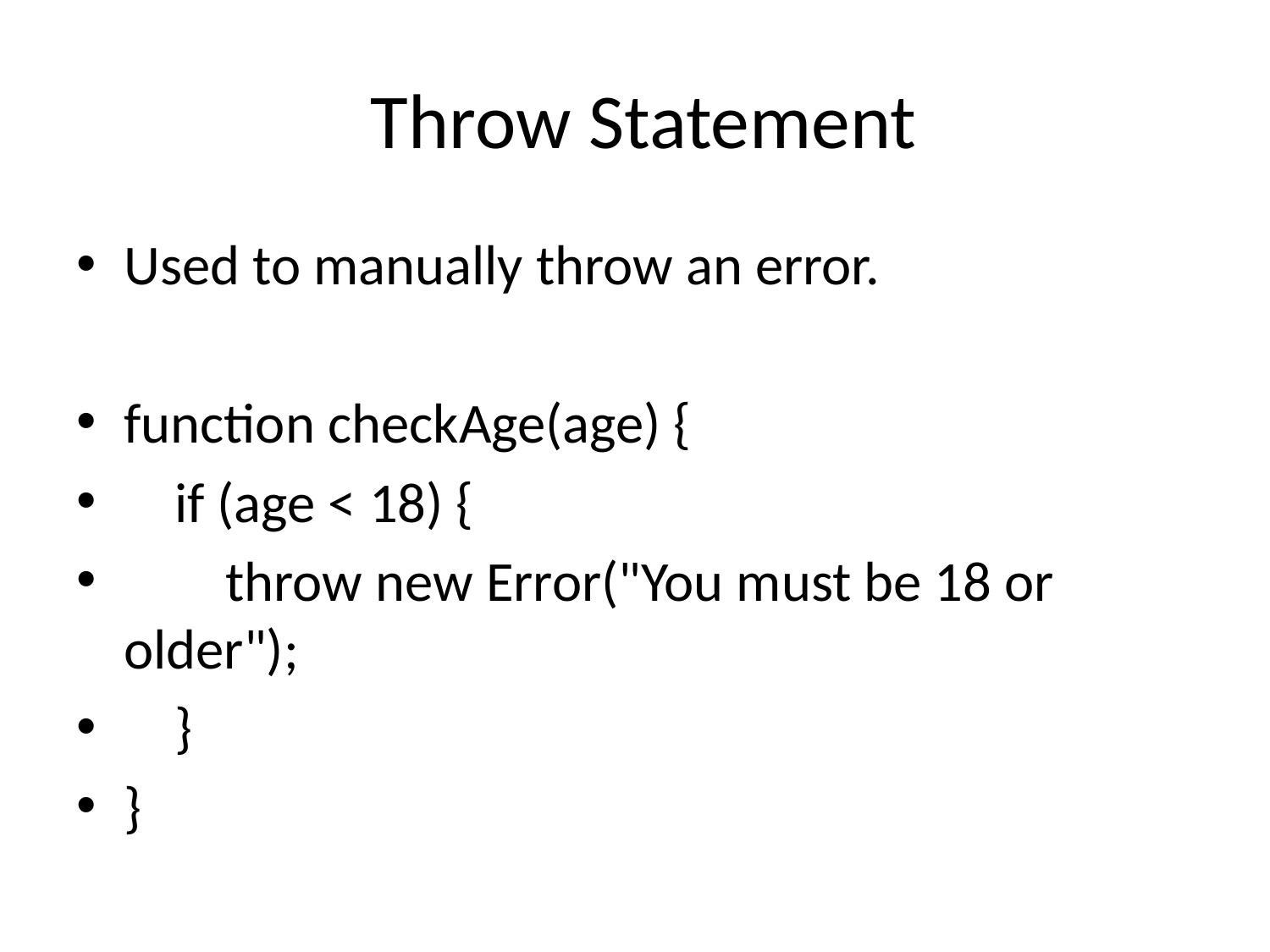

# Throw Statement
Used to manually throw an error.

function checkAge(age) {
    if (age < 18) {
        throw new Error("You must be 18 or older");
    }
}